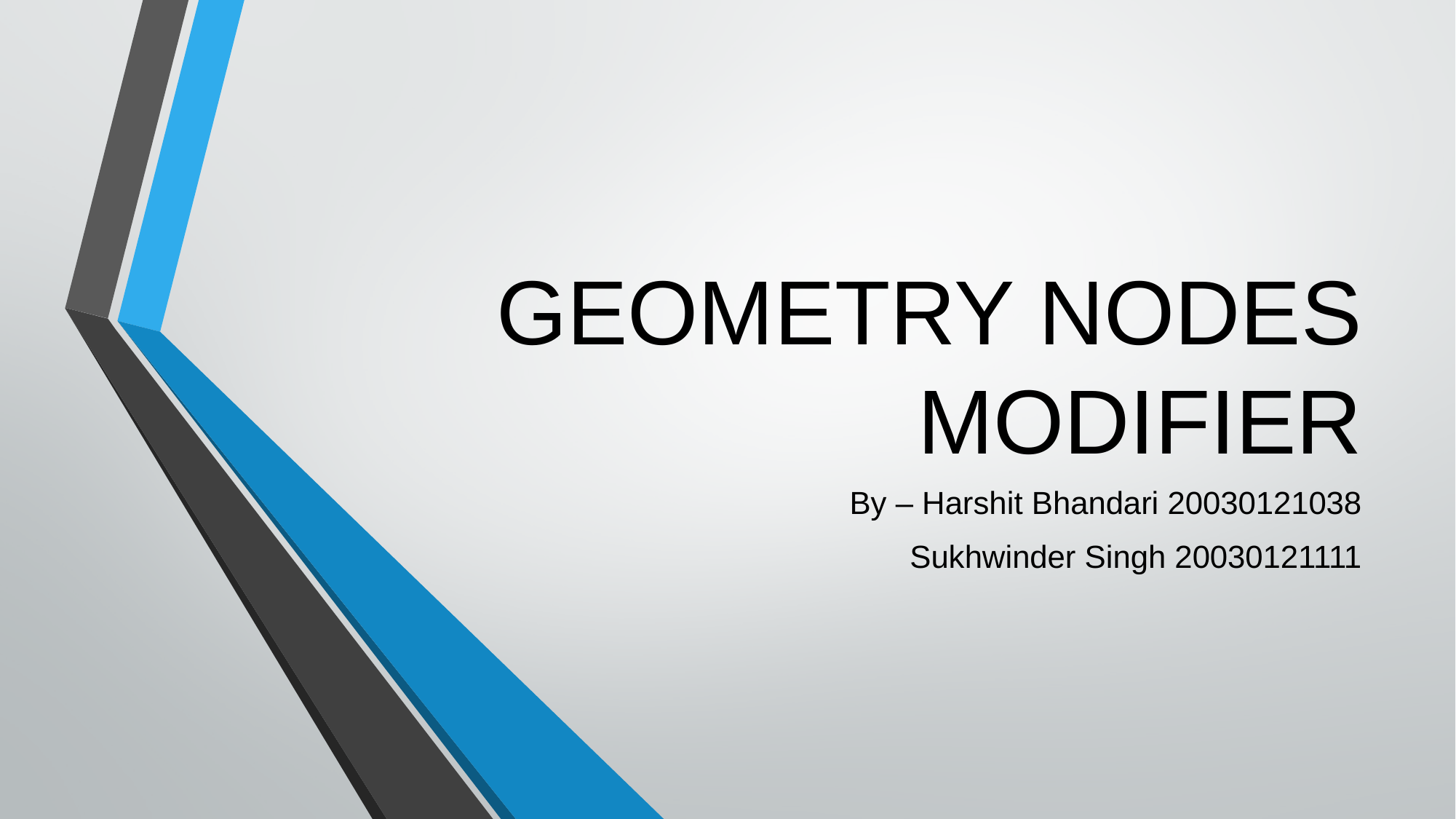

# GEOMETRY NODES MODIFIER
By – Harshit Bhandari 20030121038
Sukhwinder Singh 20030121111